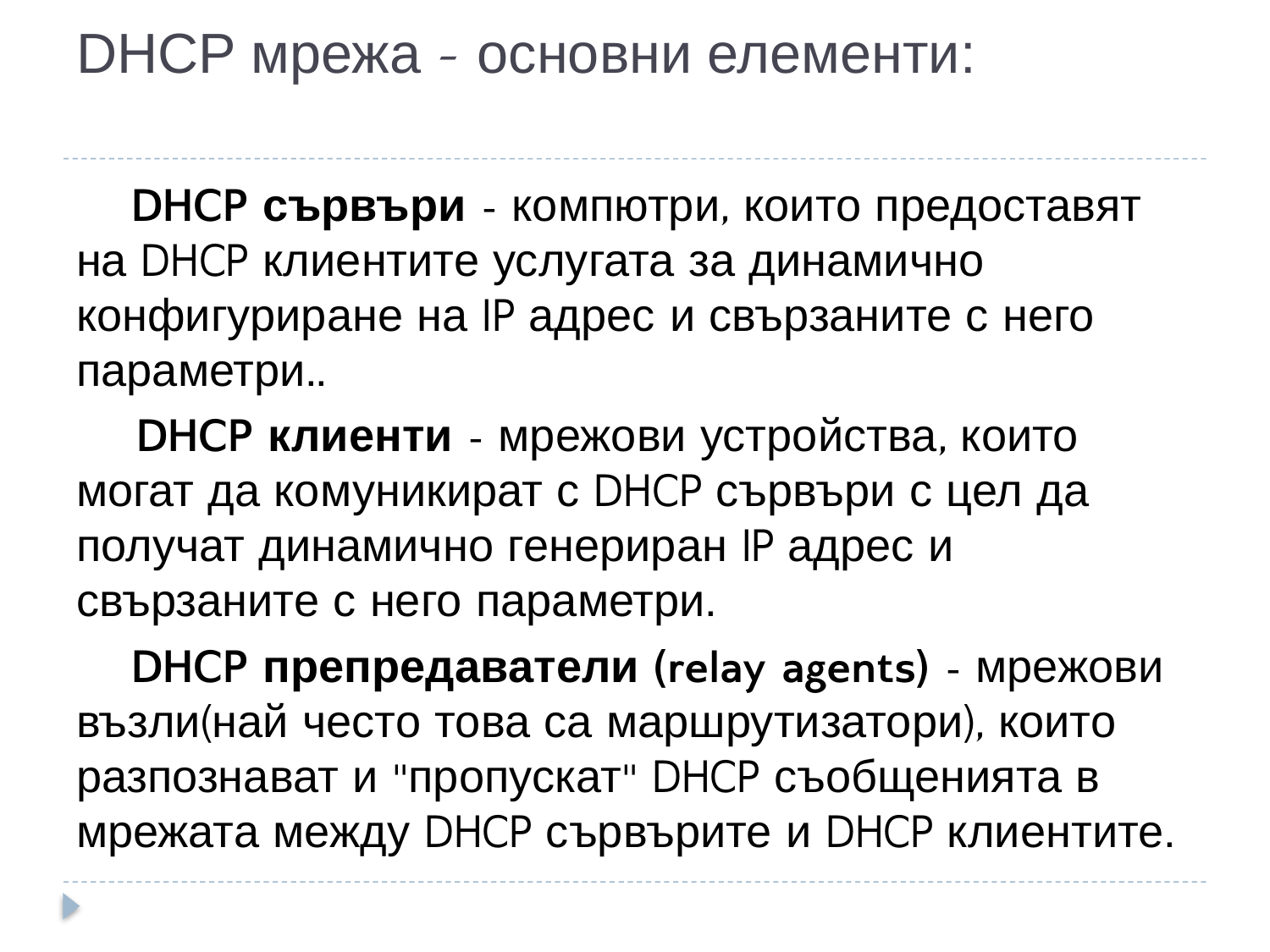

# DHCP мрежа - основни елементи:
    DHCP сървъри - компютри, които предоставят на DHCP клиентите услугата за динамично конфигуриране на IP адрес и свързаните с него параметри..
    DHCP клиенти - мрежови устройства, които могат да комуникират с DHCP сървъри с цел да получат динамично генериран IP адрес и свързаните с него параметри.
    DHCP препредаватели (relay agents) - мрежови възли(най често това са маршрутизатори), които разпознават и "пропускат" DHCP съобщенията в мрежата между DHCP сървърите и DHCP клиентите.